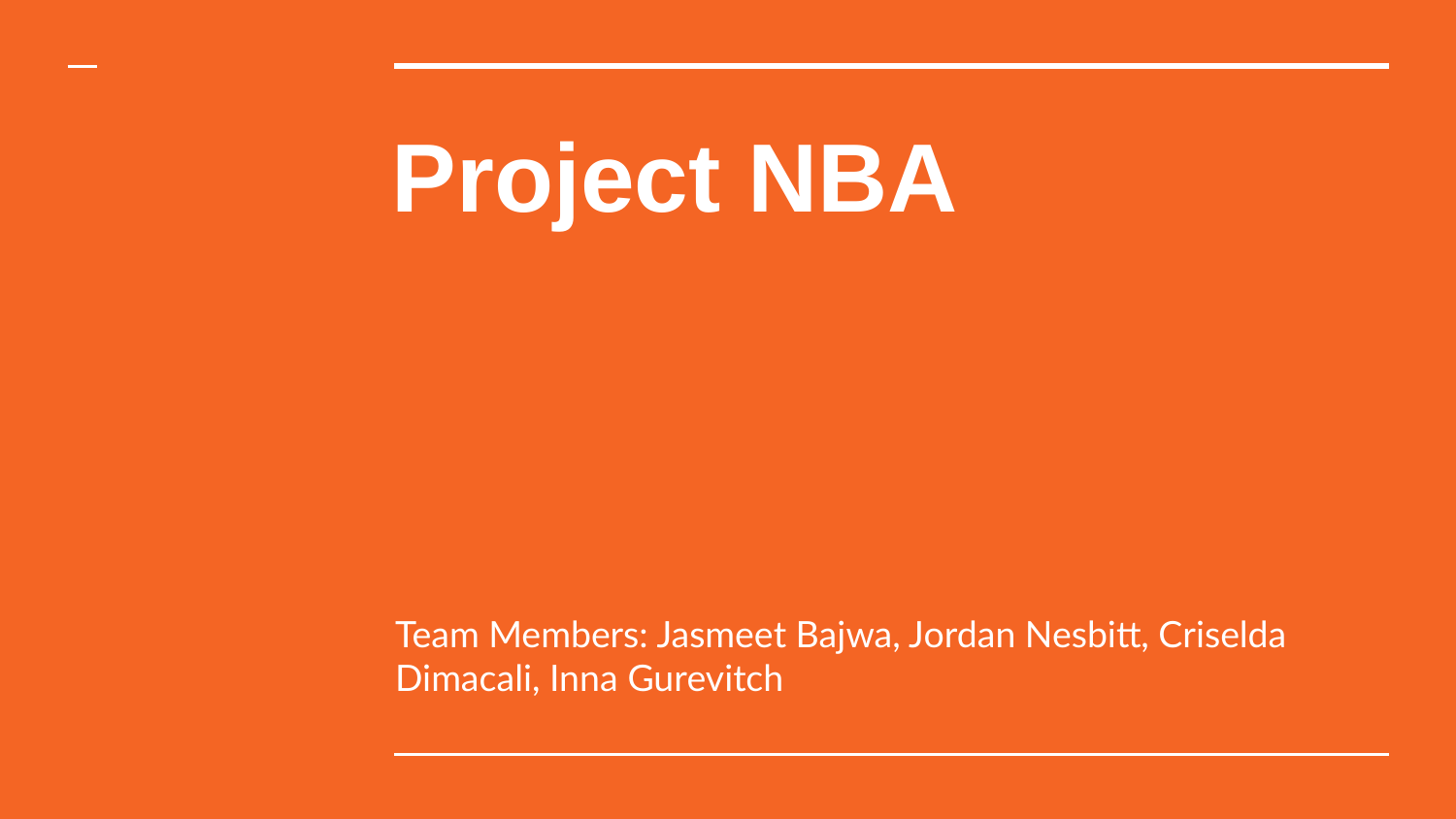

# Project NBA
Team Members: Jasmeet Bajwa, Jordan Nesbitt, Criselda Dimacali, Inna Gurevitch